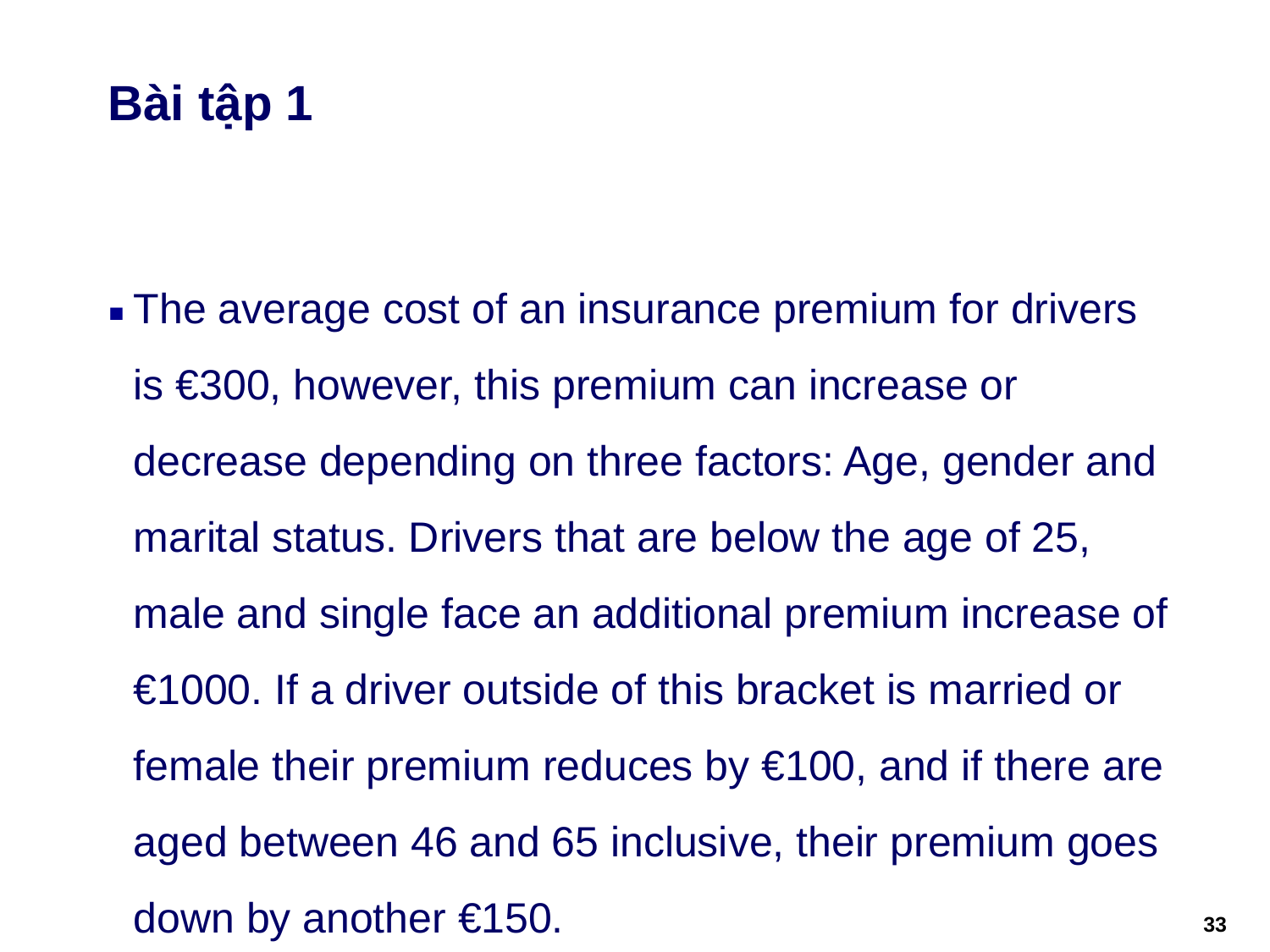

# Bài tập 1
The average cost of an insurance premium for drivers is €300, however, this premium can increase or decrease depending on three factors: Age, gender and marital status. Drivers that are below the age of 25, male and single face an additional premium increase of €1000. If a driver outside of this bracket is married or female their premium reduces by €100, and if there are aged between 46 and 65 inclusive, their premium goes down by another €150.

33